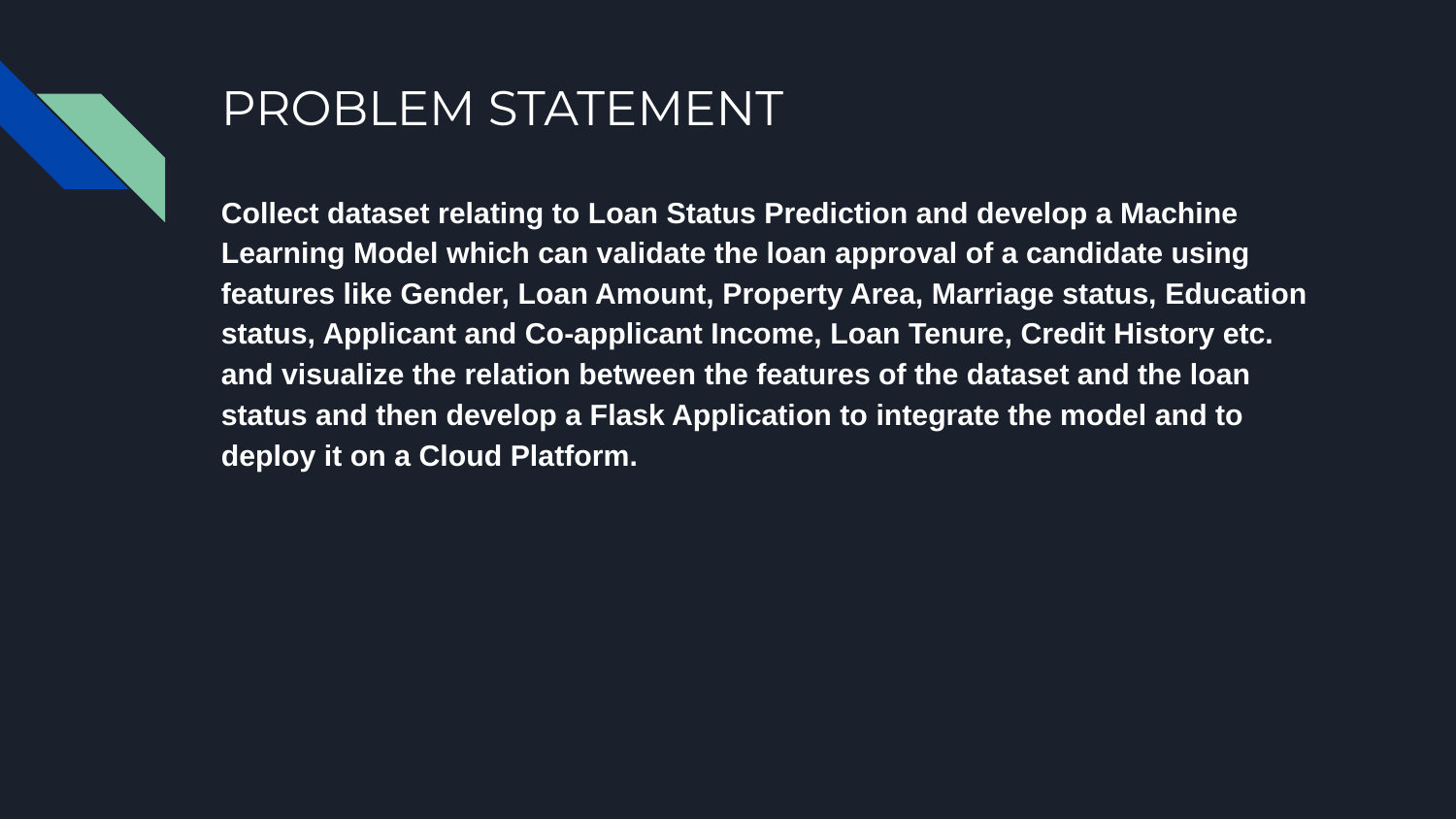

# PROBLEM STATEMENT
Collect dataset relating to Loan Status Prediction and develop a Machine Learning Model which can validate the loan approval of a candidate using features like Gender, Loan Amount, Property Area, Marriage status, Education status, Applicant and Co-applicant Income, Loan Tenure, Credit History etc. and visualize the relation between the features of the dataset and the loan status and then develop a Flask Application to integrate the model and to deploy it on a Cloud Platform.